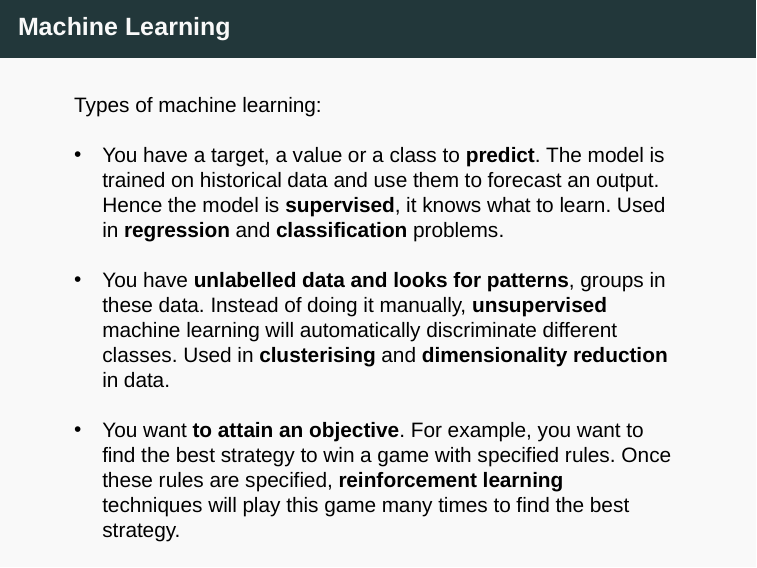

# Machine Learning
Types of machine learning:

You have a target, a value or a class to predict. The model is  trained on historical data and use them to forecast an output. Hence the model is supervised, it knows what to learn. Used in regression and classification problems.

You have unlabelled data and looks for patterns, groups in these data. Instead of doing it manually, unsupervised machine learning will automatically discriminate different classes. Used in clusterising and dimensionality reduction in data.

You want to attain an objective. For example, you want to find the best strategy to win a game with specified rules. Once these rules are specified, reinforcement learning techniques will play this game many times to find the best strategy.